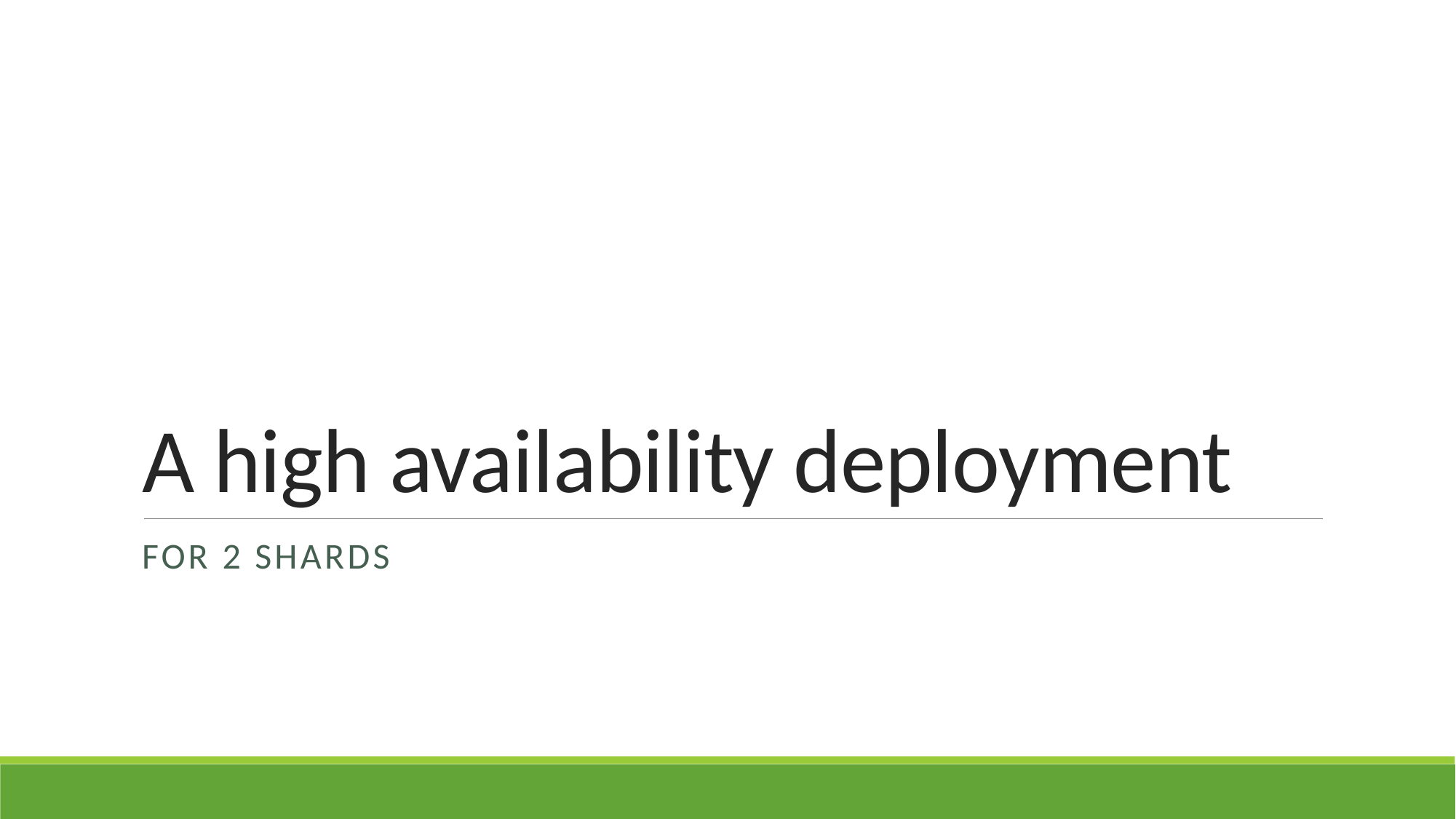

# A high availability deployment
For 2 shards